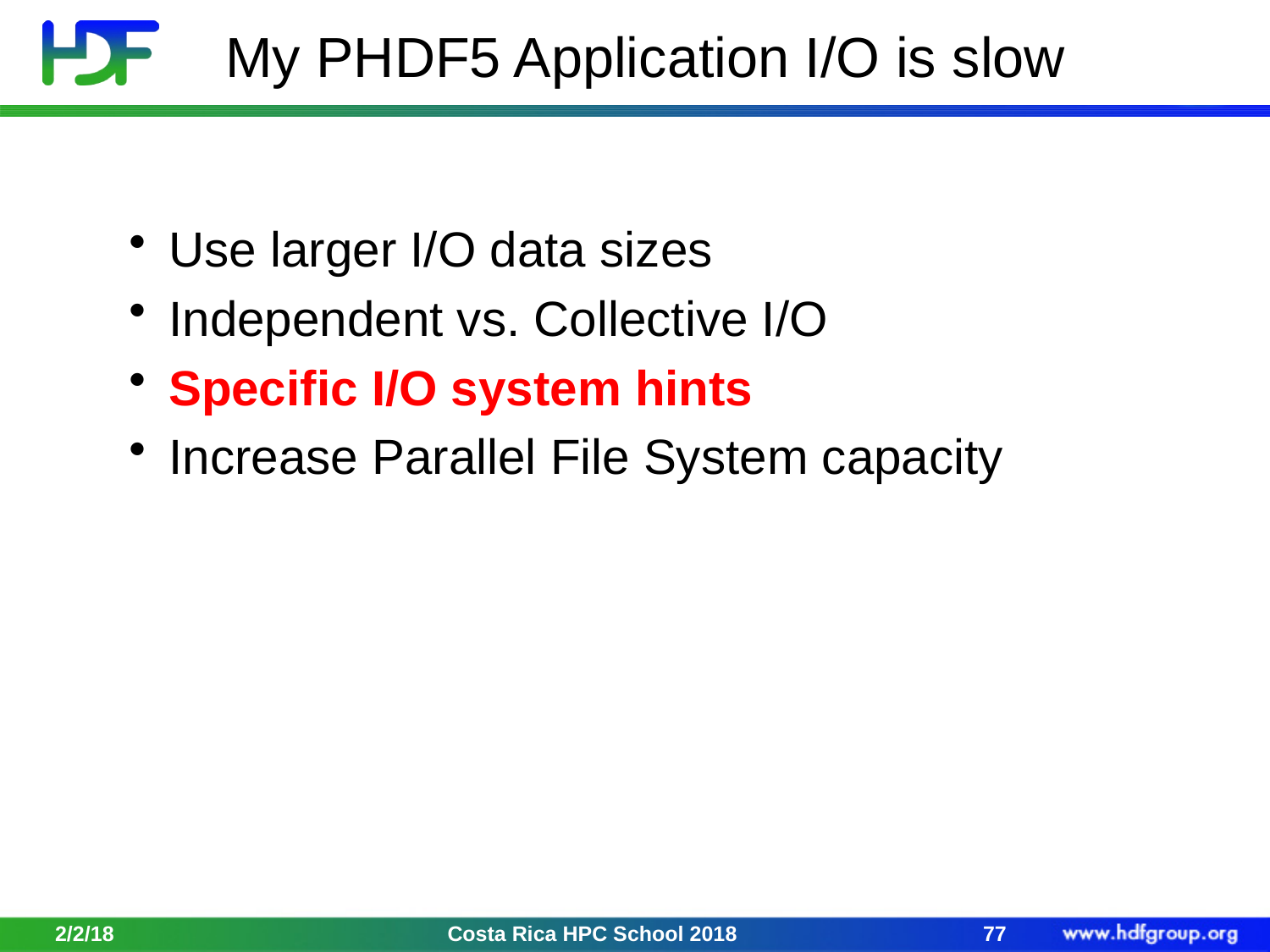

# My PHDF5 Application I/O is slow
Use larger I/O data sizes
Independent vs. Collective I/O
Specific I/O system hints
Increase Parallel File System capacity
2/2/18
Costa Rica HPC School 2018
77